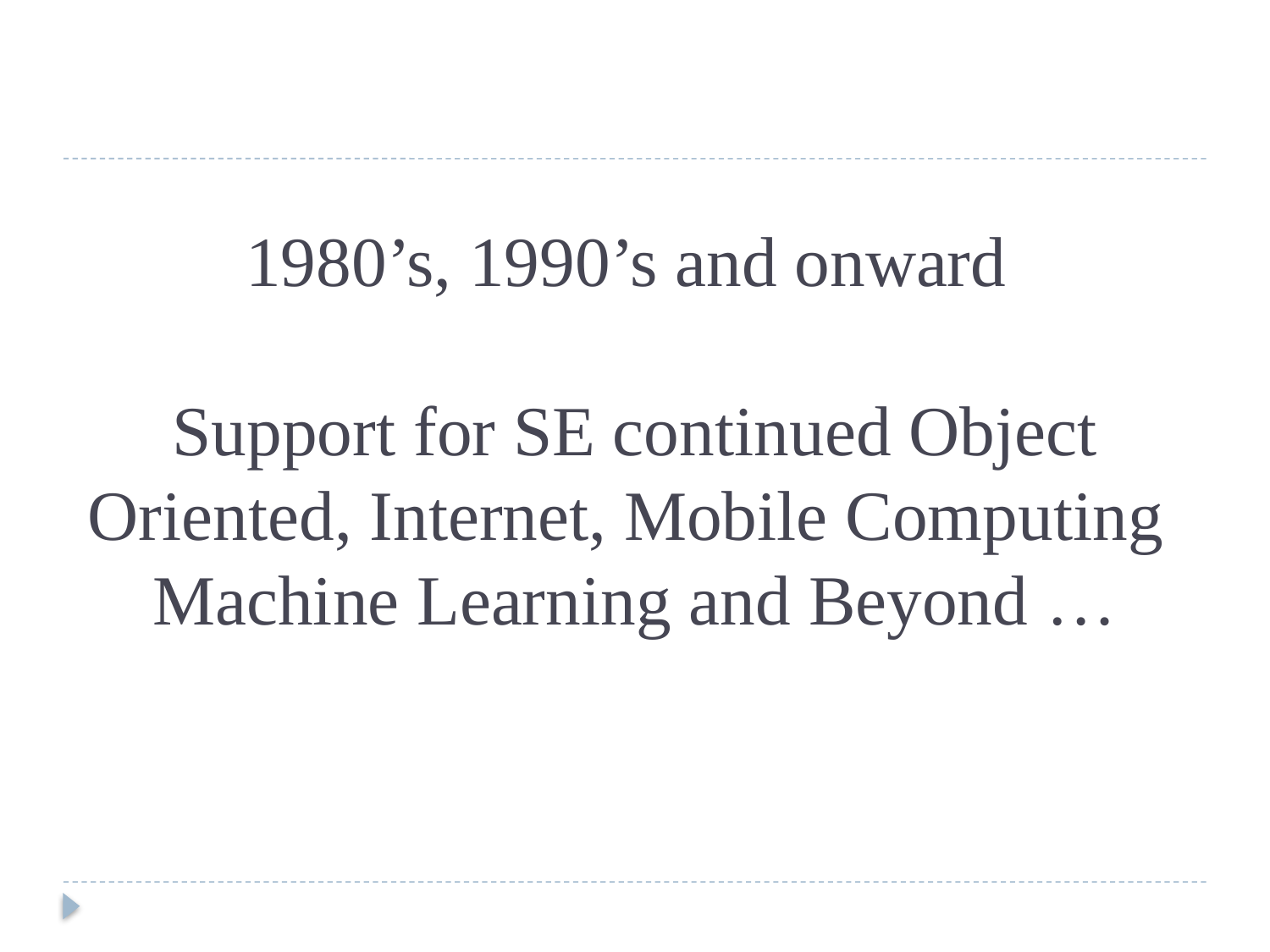

# 1980’s, 1990’s and onward Support for SE continued Object Oriented, Internet, Mobile Computing  Machine Learning and Beyond …